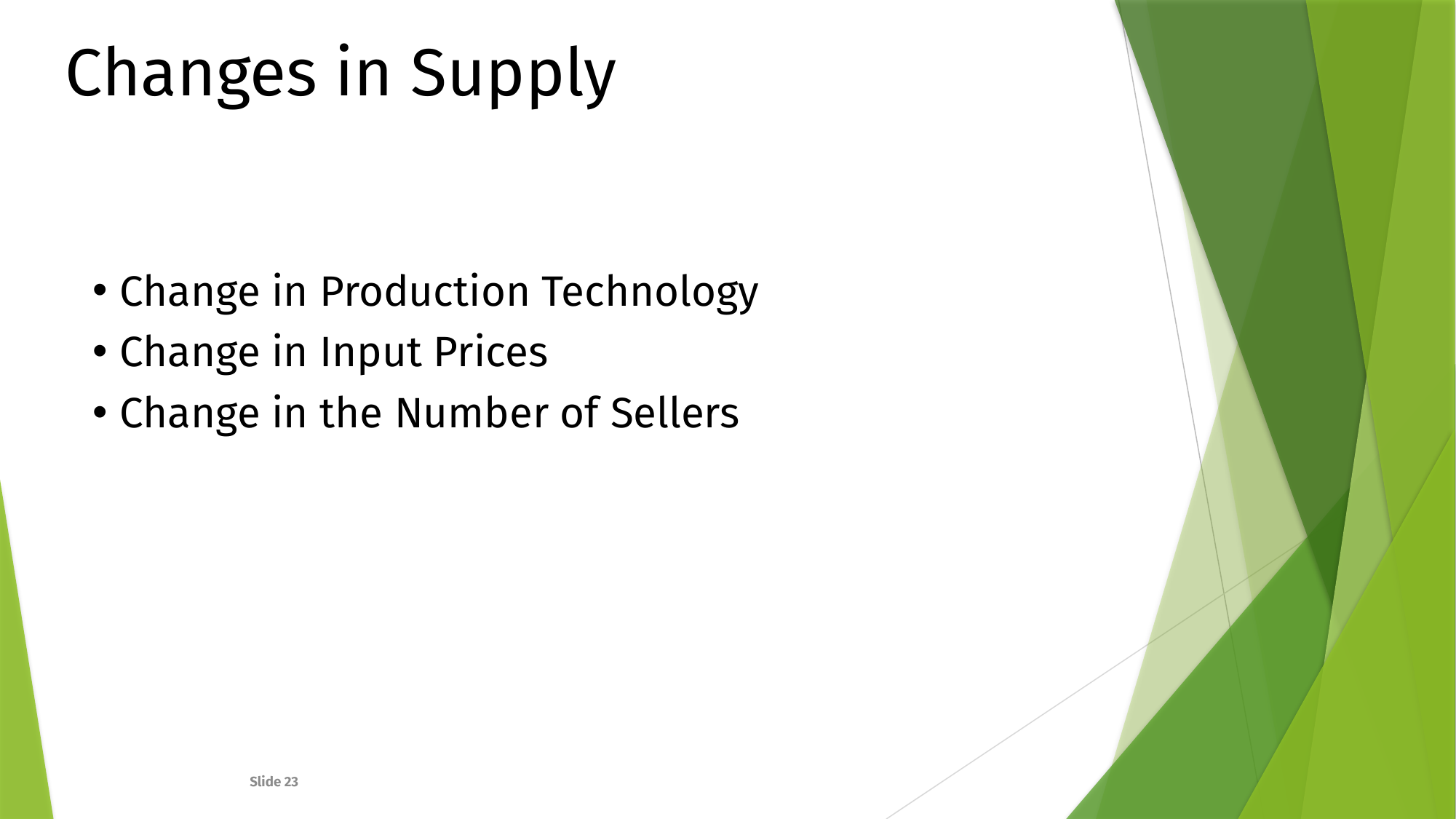

Changes in Supply
Change in Production Technology
Change in Input Prices
Change in the Number of Sellers
	Slide 23